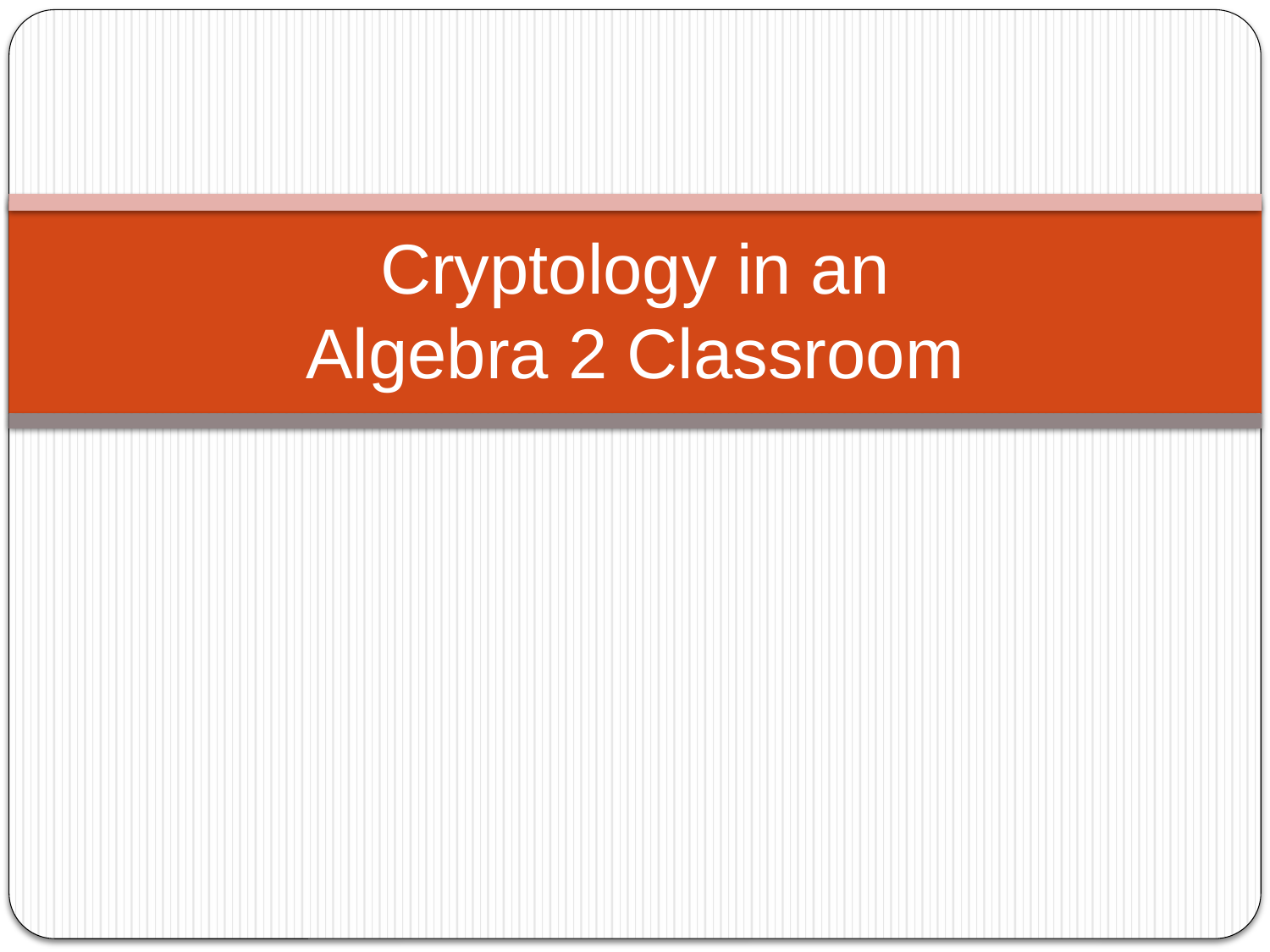

# Cryptology in an Algebra 2 Classroom